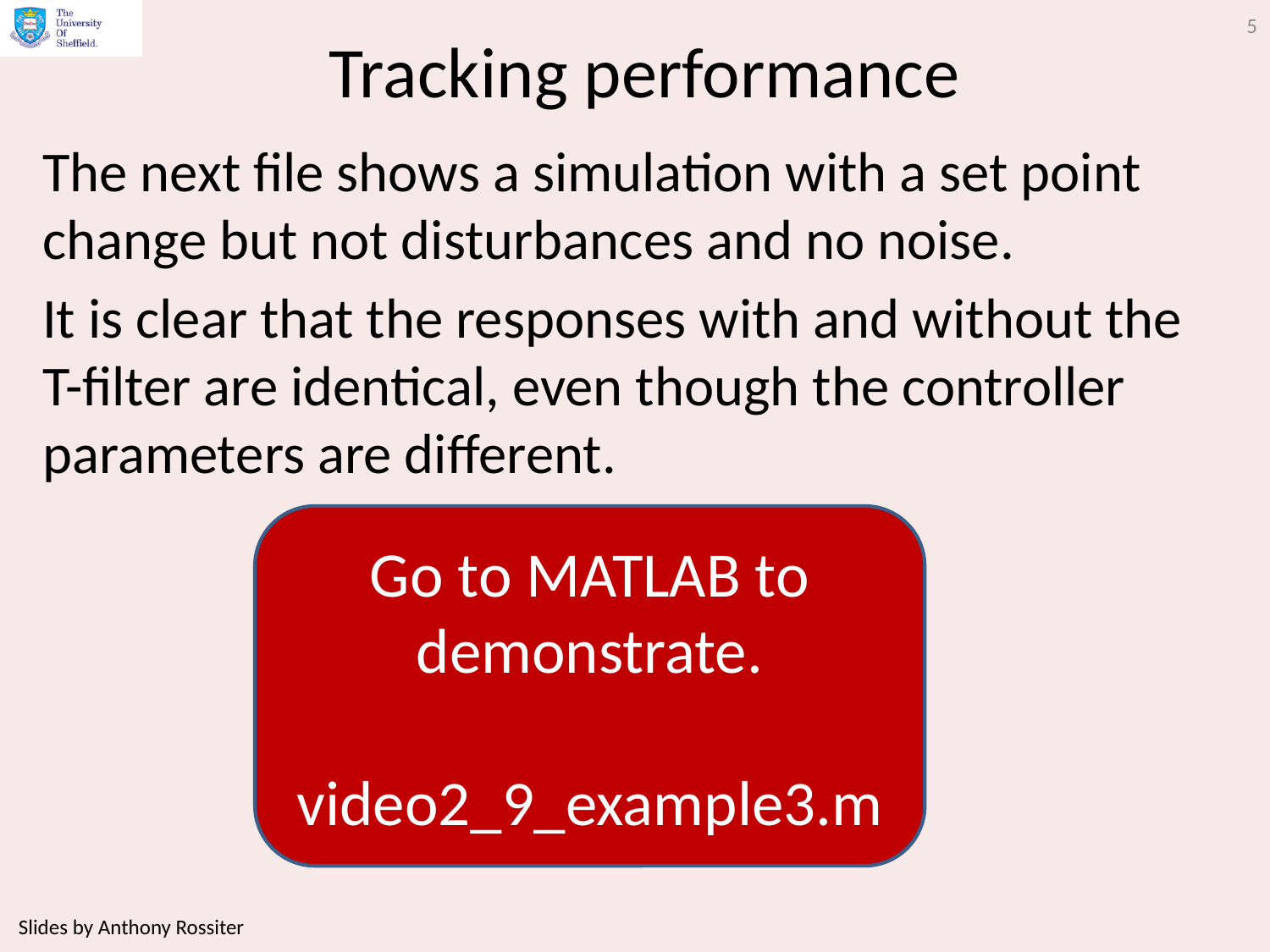

5
# Tracking performance
The next file shows a simulation with a set point change but not disturbances and no noise.
It is clear that the responses with and without the T-filter are identical, even though the controller parameters are different.
Go to MATLAB to demonstrate.

video2_9_example3.m
Slides by Anthony Rossiter